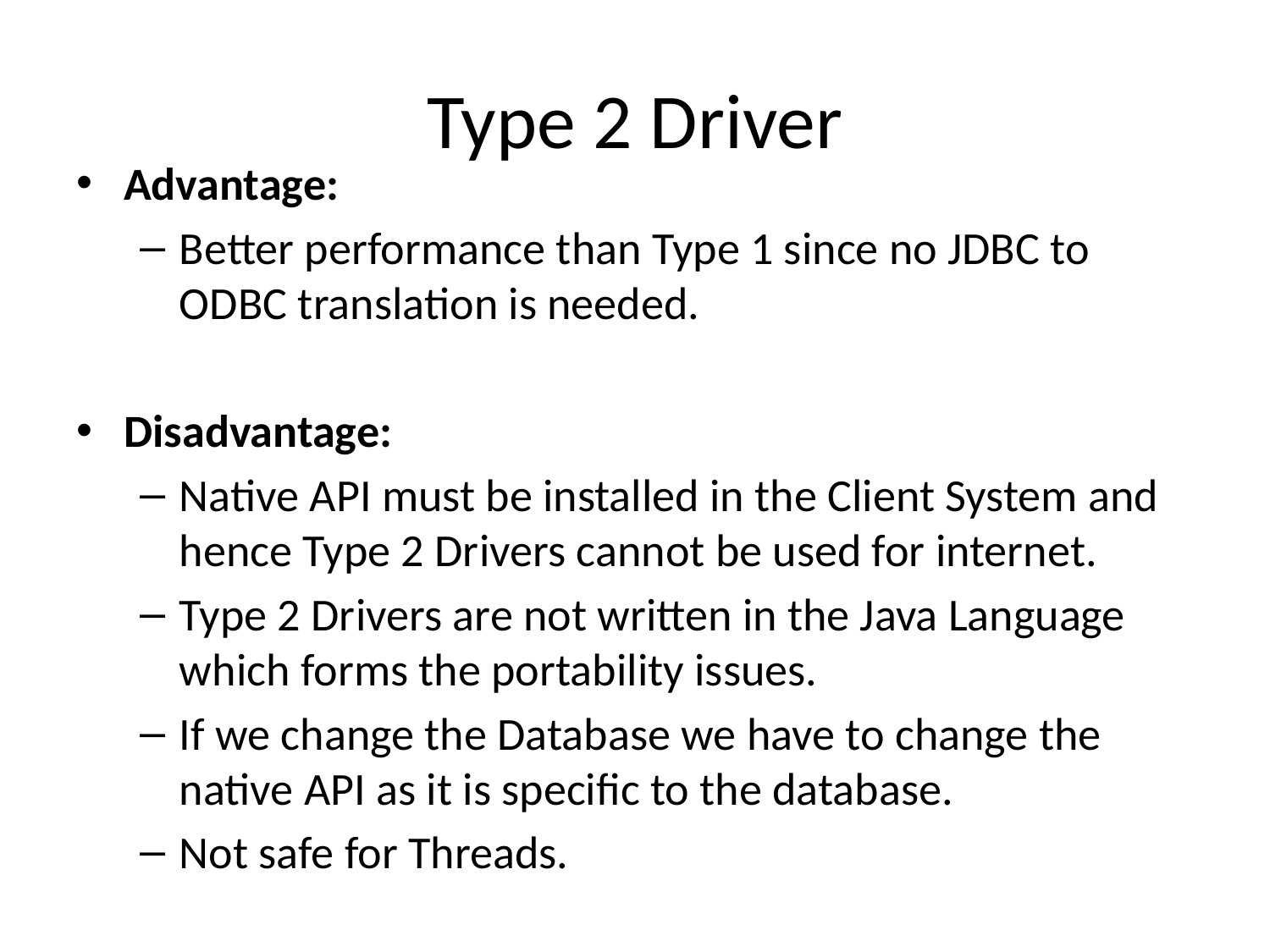

# Type 2 Driver
Advantage:
Better performance than Type 1 since no JDBC to ODBC translation is needed.

Disadvantage:
Native API must be installed in the Client System and hence Type 2 Drivers cannot be used for internet.
Type 2 Drivers are not written in the Java Language which forms the portability issues.
If we change the Database we have to change the native API as it is specific to the database.
Not safe for Threads.